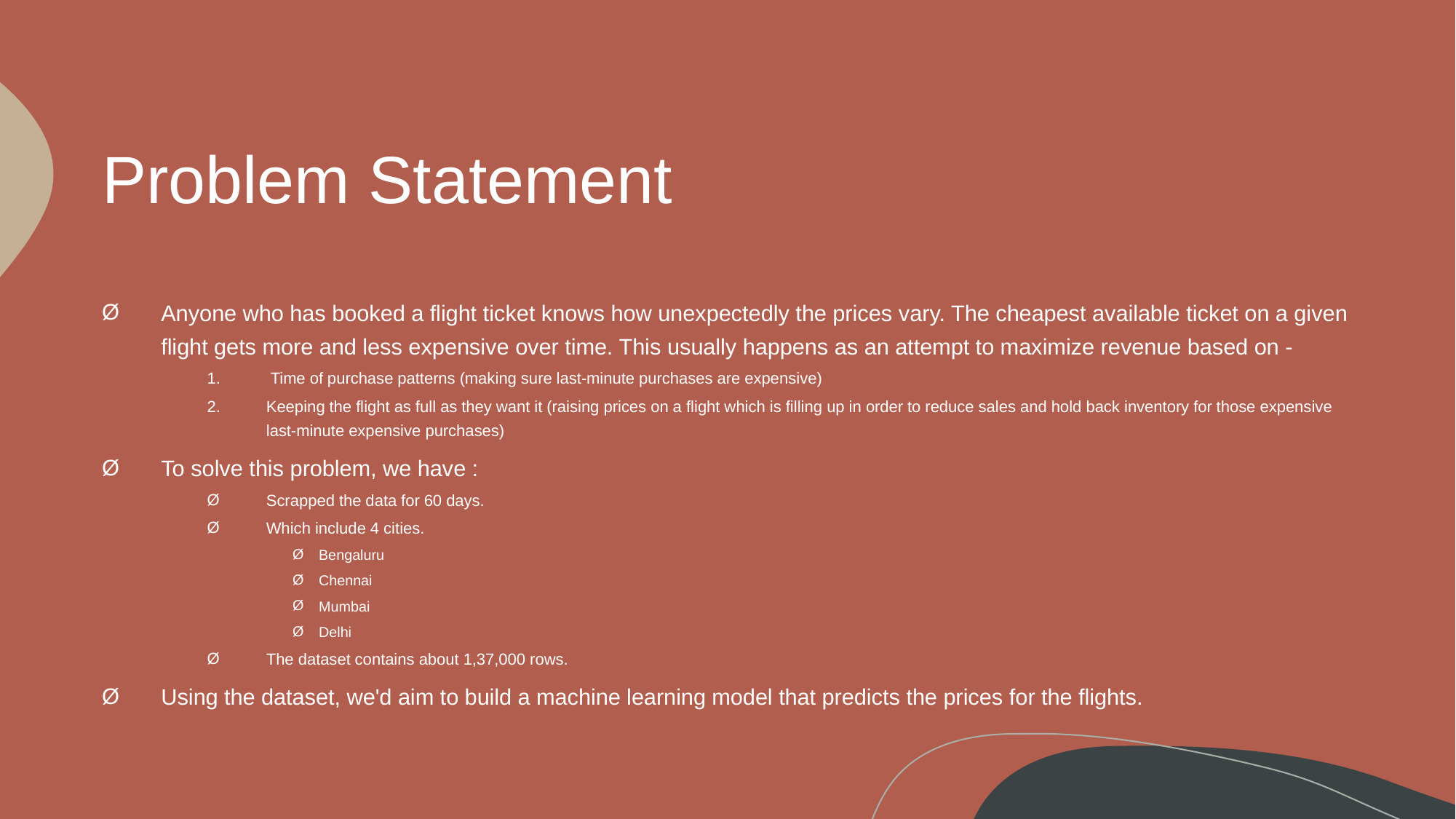

# Problem Statement
Anyone who has booked a flight ticket knows how unexpectedly the prices vary. The cheapest available ticket on a given flight gets more and less expensive over time. This usually happens as an attempt to maximize revenue based on -
 Time of purchase patterns (making sure last-minute purchases are expensive)
Keeping the flight as full as they want it (raising prices on a flight which is filling up in order to reduce sales and hold back inventory for those expensive last-minute expensive purchases)
To solve this problem, we have :
Scrapped the data for 60 days.
Which include 4 cities.
Bengaluru
Chennai
Mumbai
Delhi
The dataset contains about 1,37,000 rows.
Using the dataset, we'd aim to build a machine learning model that predicts the prices for the flights.